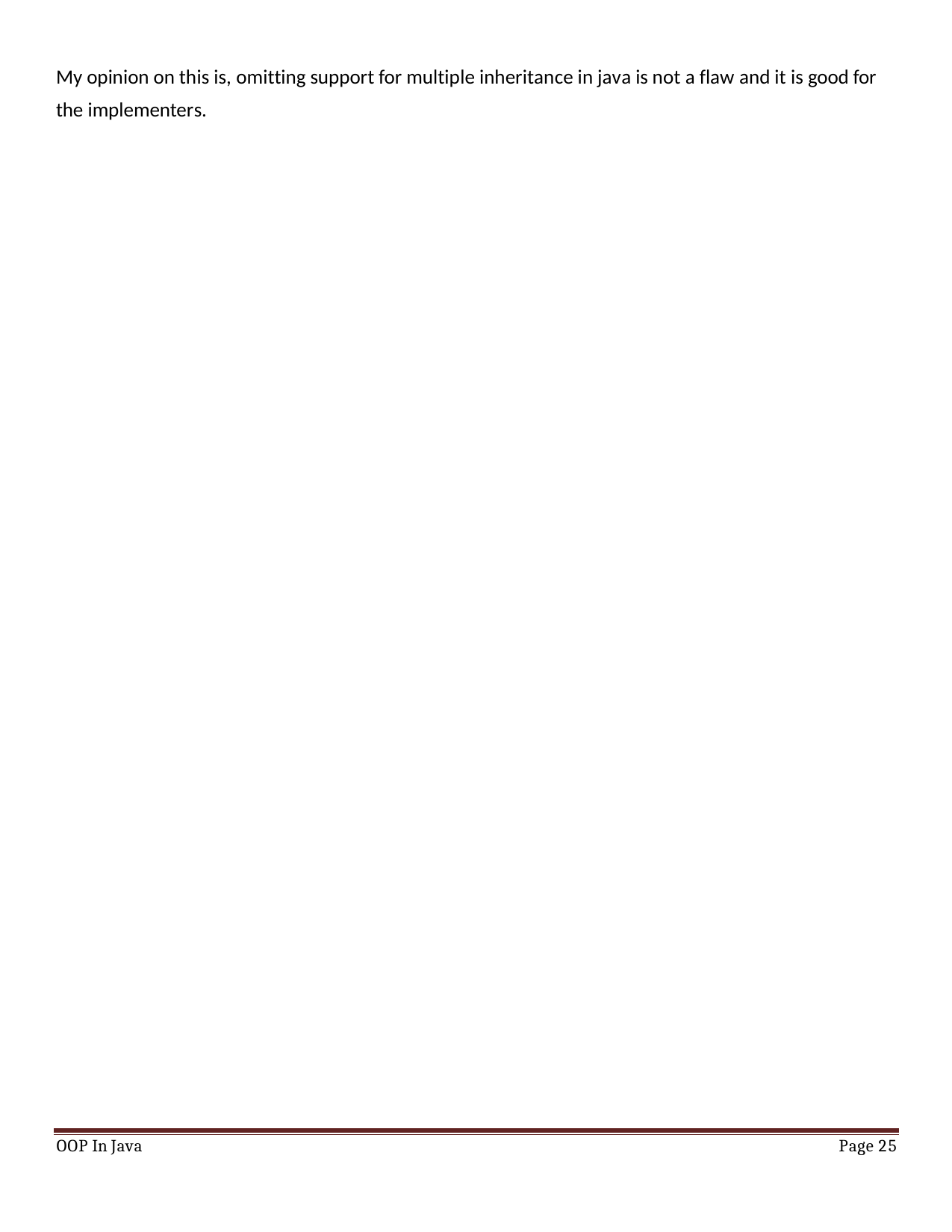

My opinion on this is, omitting support for multiple inheritance in java is not a flaw and it is good for the implementers.
OOP In Java
Page 25